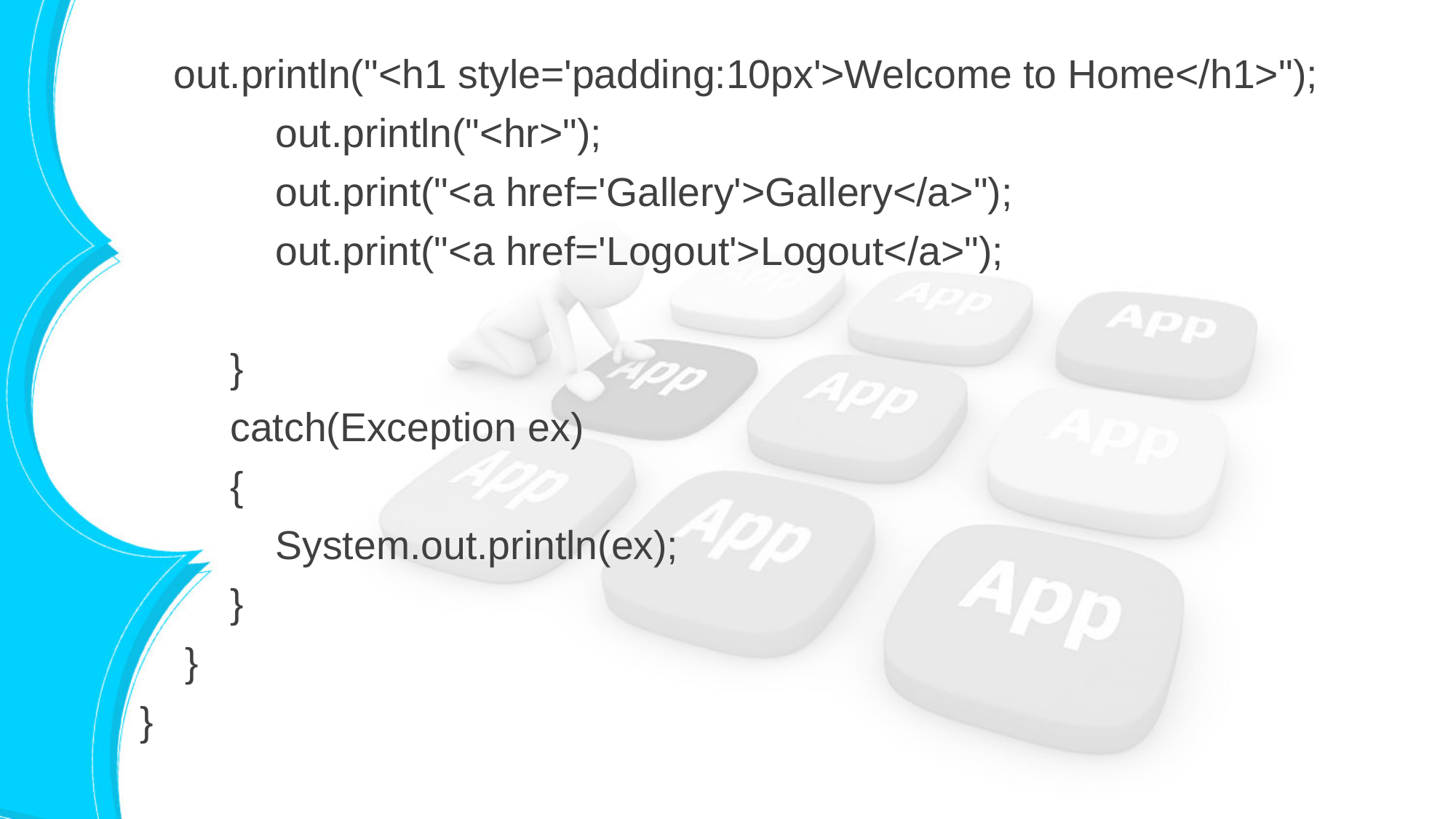

out.println("<h1 style='padding:10px'>Welcome to Home</h1>");
            out.println("<hr>");
            out.print("<a href='Gallery'>Gallery</a>");
            out.print("<a href='Logout'>Logout</a>");

        }
        catch(Exception ex)
        {
            System.out.println(ex);
        }
    }
}